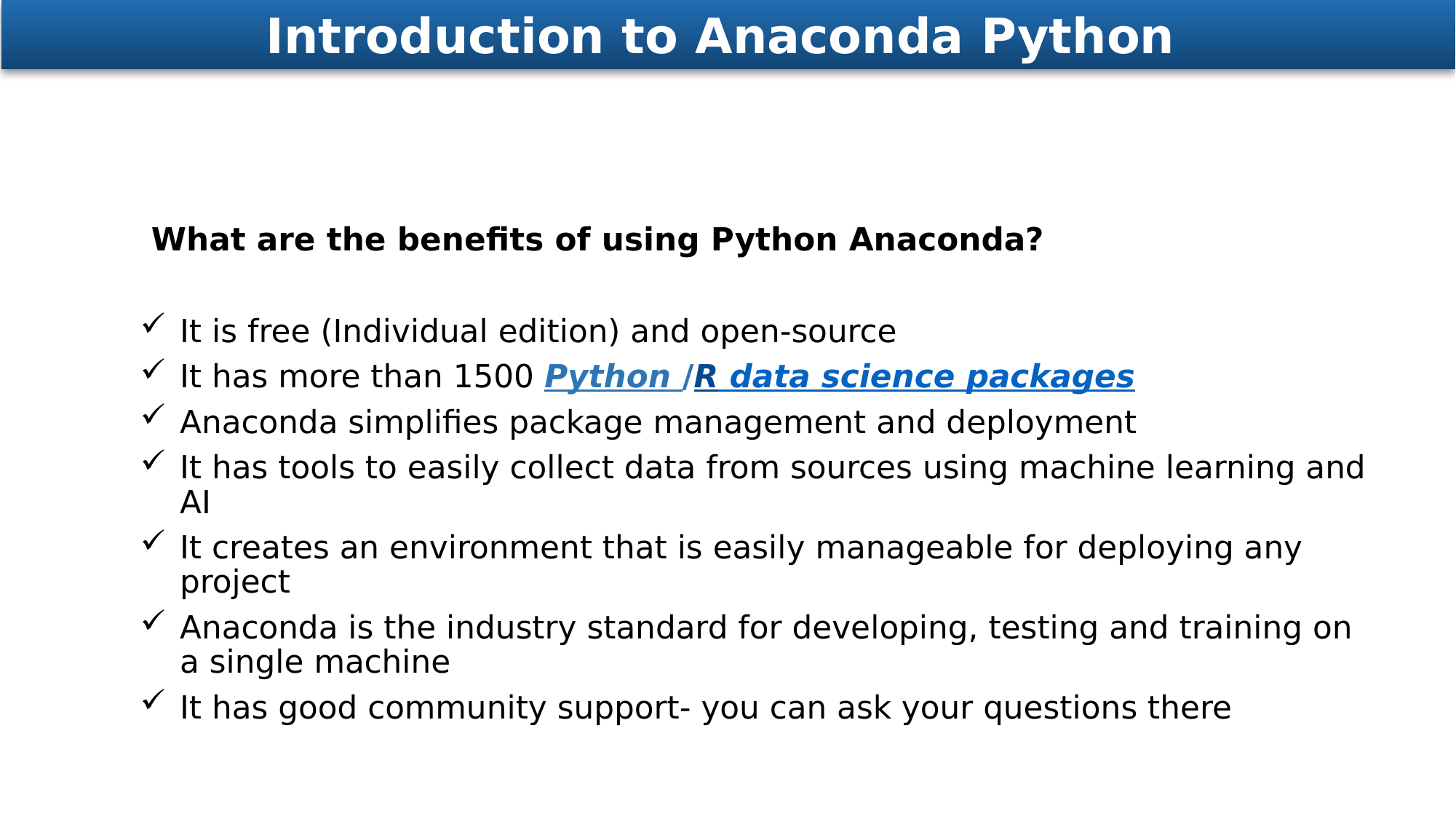

Introduction to Anaconda Python
 What are the benefits of using Python Anaconda?

It is free (Individual edition) and open-source
It has more than 1500 Python /R data science packages
Anaconda simplifies package management and deployment
It has tools to easily collect data from sources using machine learning and AI
It creates an environment that is easily manageable for deploying any project
Anaconda is the industry standard for developing, testing and training on a single machine
It has good community support- you can ask your questions there